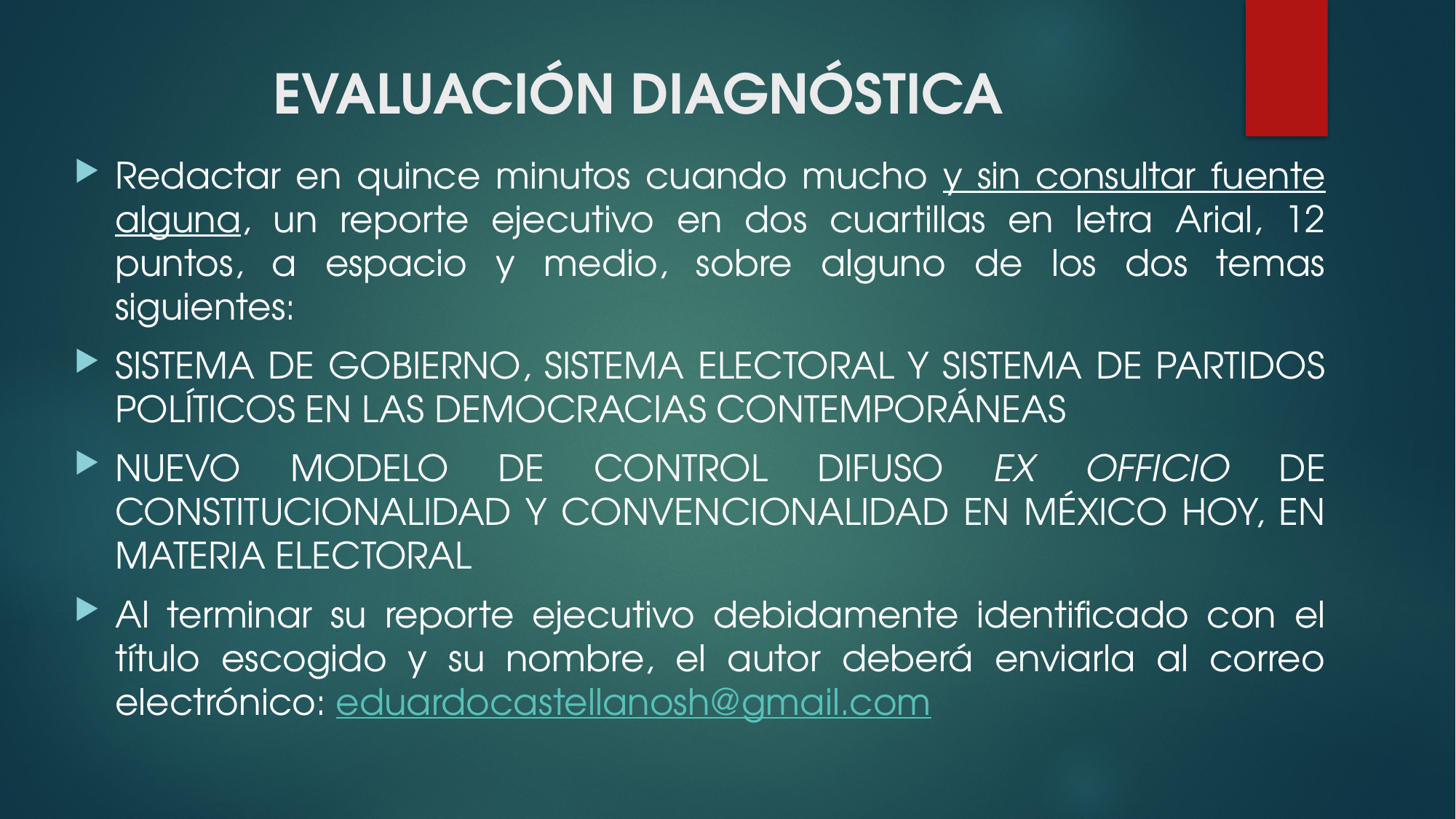

# EVALUACIÓN DIAGNÓSTICA
Redactar en quince minutos cuando mucho y sin consultar fuente alguna, un reporte ejecutivo en dos cuartillas en letra Arial, 12 puntos, a espacio y medio, sobre alguno de los dos temas siguientes:
SISTEMA DE GOBIERNO, SISTEMA ELECTORAL Y SISTEMA DE PARTIDOS POLÍTICOS EN LAS DEMOCRACIAS CONTEMPORÁNEAS
NUEVO MODELO DE CONTROL DIFUSO EX OFFICIO DE CONSTITUCIONALIDAD Y CONVENCIONALIDAD EN MÉXICO HOY, EN MATERIA ELECTORAL
Al terminar su reporte ejecutivo debidamente identificado con el título escogido y su nombre, el autor deberá enviarla al correo electrónico: eduardocastellanosh@gmail.com